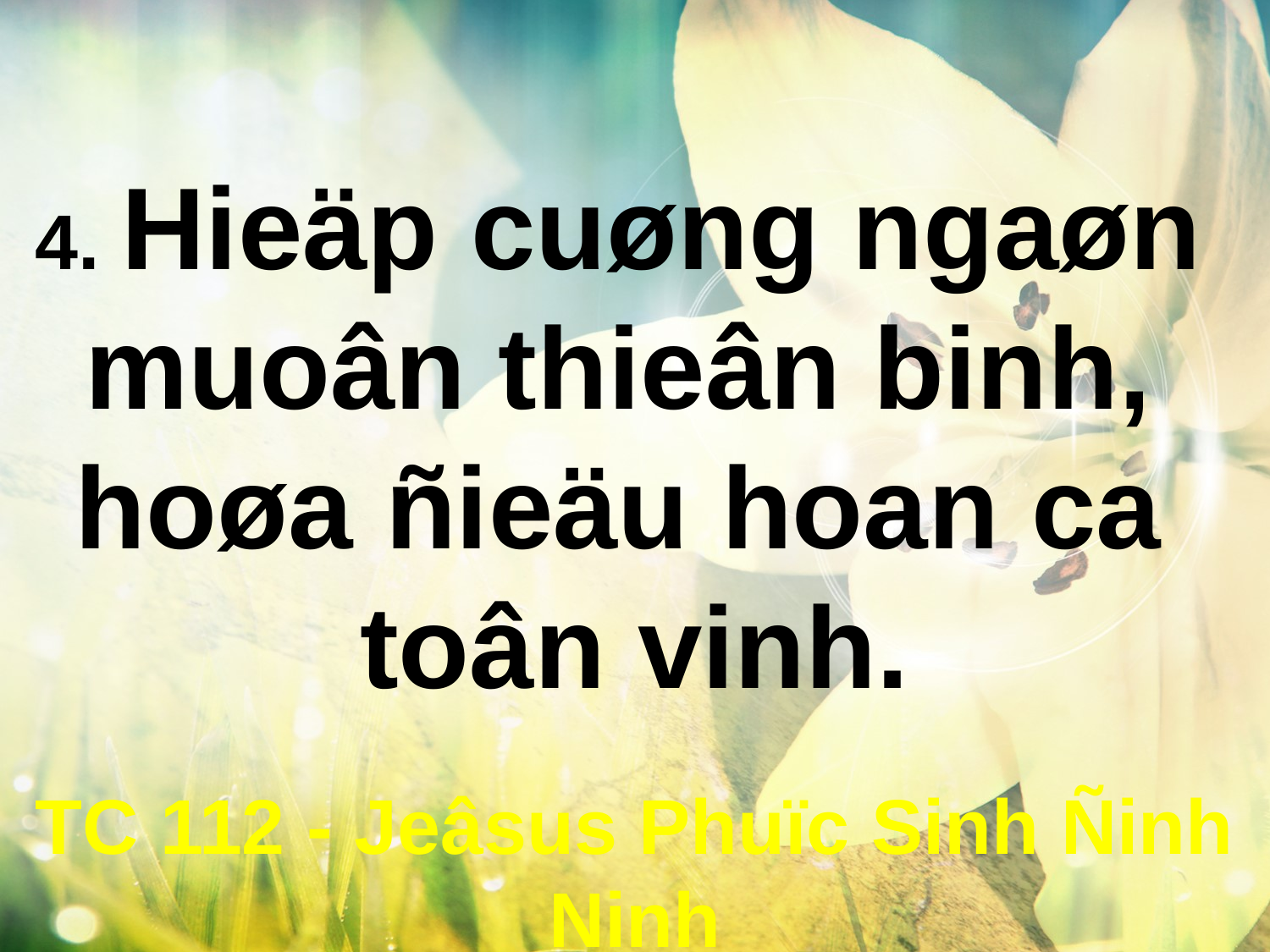

4. Hieäp cuøng ngaøn
muoân thieân binh,
hoøa ñieäu hoan ca
toân vinh.
TC 112 - Jeâsus Phuïc Sinh Ñinh Ninh